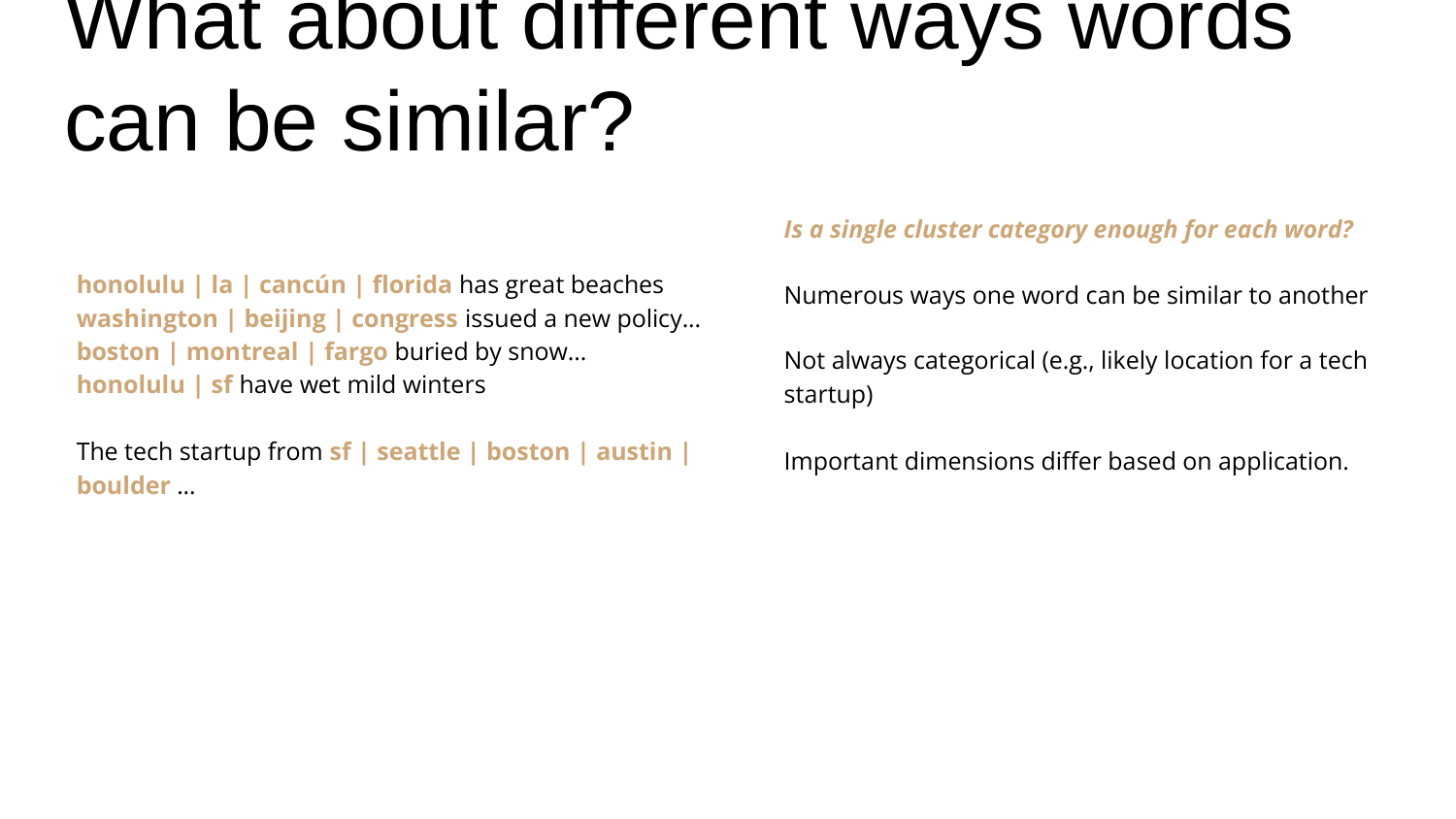

# What about different ways words can be similar?
Is a single cluster category enough for each word?
Numerous ways one word can be similar to another
Not always categorical (e.g., likely location for a tech startup)
Important dimensions differ based on application.
honolulu | la | cancún | florida has great beaches
washington | beijing | congress issued a new policy...
boston | montreal | fargo buried by snow...
honolulu | sf have wet mild winters
The tech startup from sf | seattle | boston | austin | boulder ...